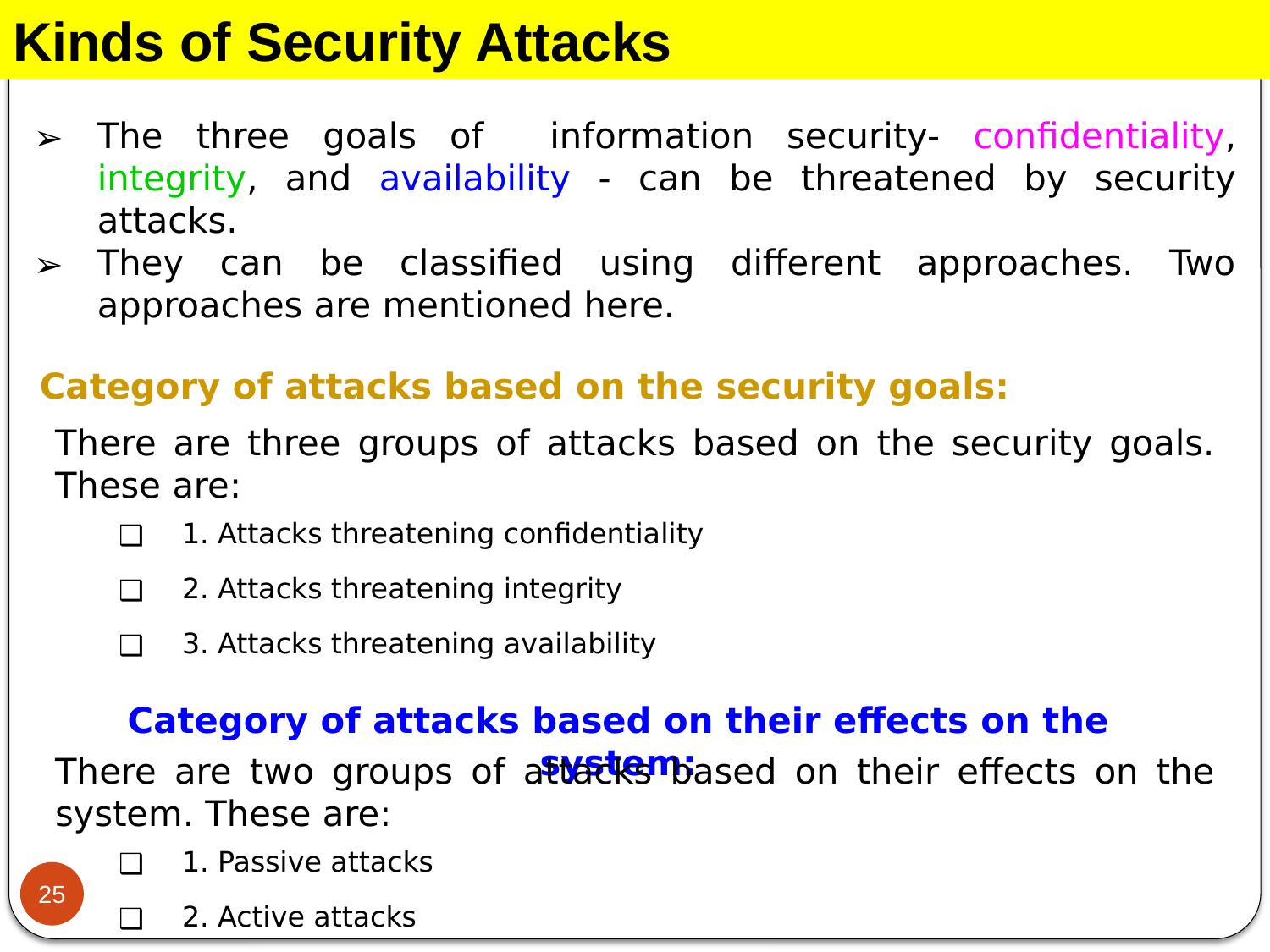

Kinds of Security Attacks
The three goals of  information security- confidentiality, integrity, and availability - can be threatened by security attacks.
They can be classified using different approaches. Two approaches are mentioned here.
Category of attacks based on the security goals:
There are three groups of attacks based on the security goals. These are:
1. Attacks threatening confidentiality
2. Attacks threatening integrity
3. Attacks threatening availability
Category of attacks based on their effects on the system:
There are two groups of attacks based on their effects on the system. These are:
1. Passive attacks
2. Active attacks
25